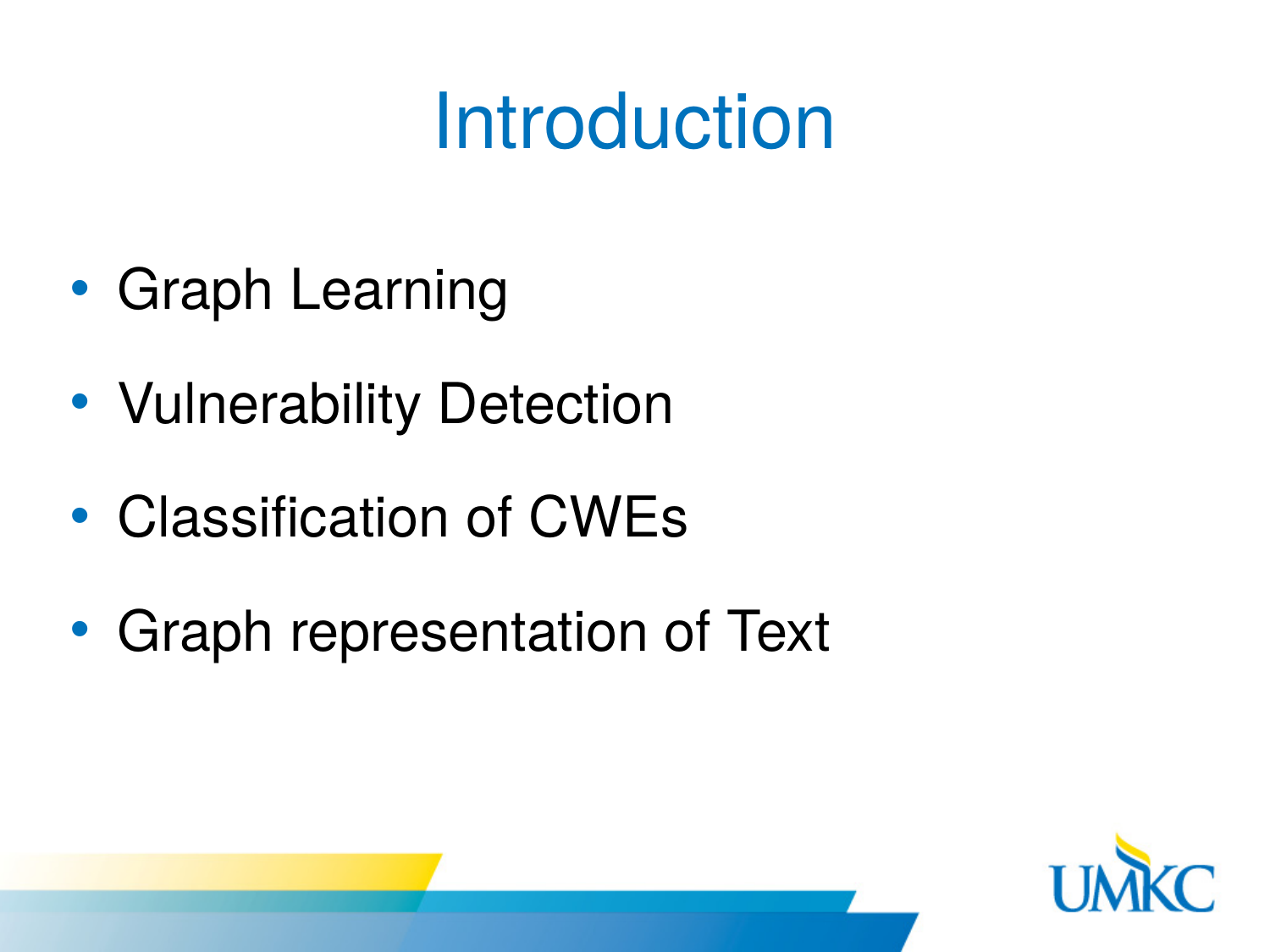

# Introduction
Graph Learning
Vulnerability Detection
Classification of CWEs
Graph representation of Text